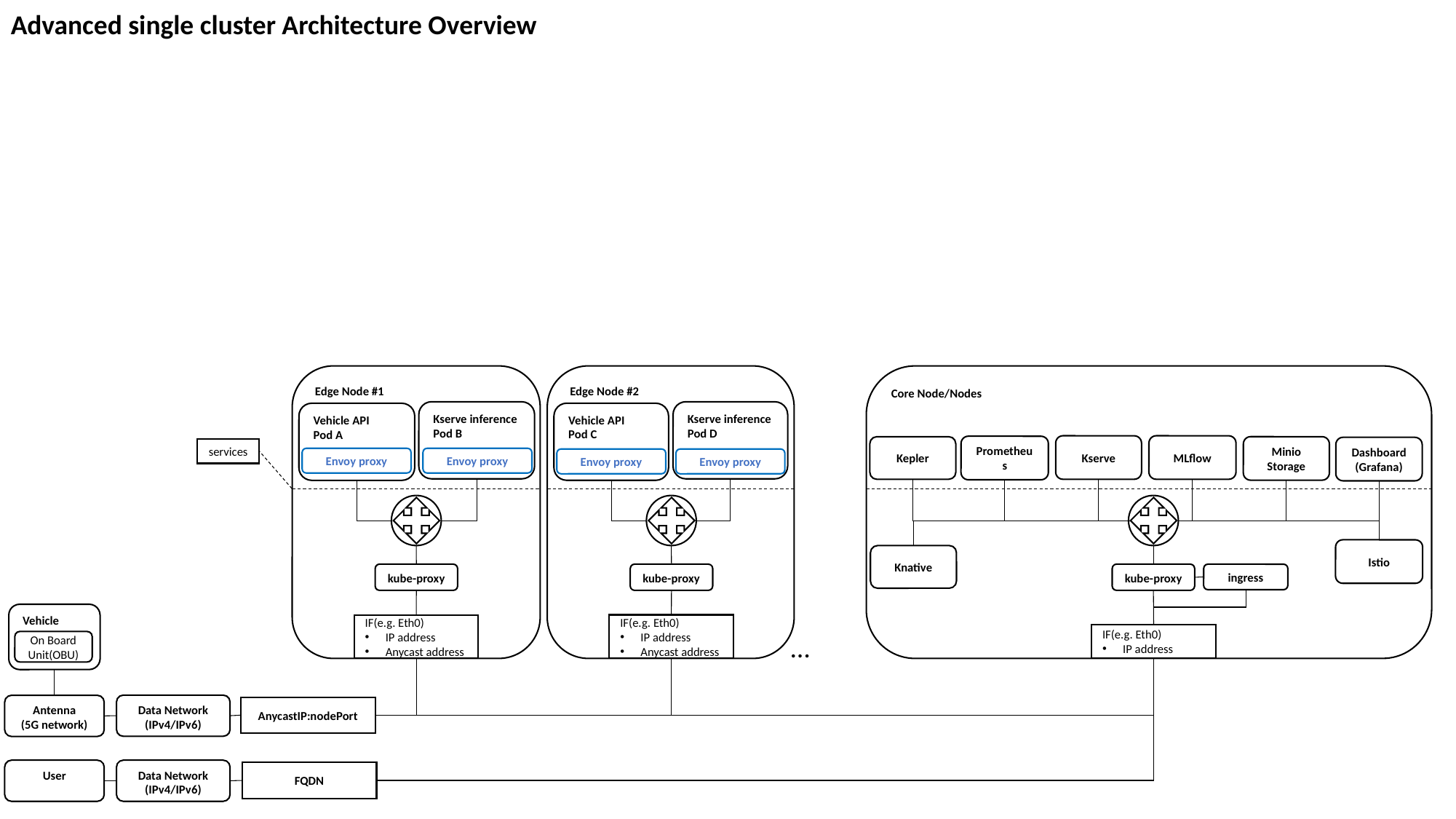

Advanced single cluster Architecture Overview
Core Node/Nodes
Edge Node #2
Edge Node #1
Kserve inference
Pod D

Kserve inference
Pod B

Vehicle API
Pod C

Vehicle API
Pod A

Kserve
MLflow
Prometheus
Kepler
Minio Storage
Dashboard
(Grafana)
services
Envoy proxy
Envoy proxy
Envoy proxy
Envoy proxy

Istio
Knative
kube-proxy
ingress
kube-proxy
kube-proxy
Vehicle
On Board Unit(OBU)
IF(e.g. Eth0)
IP address
Anycast address
IF(e.g. Eth0)
IP address
Anycast address
IF(e.g. Eth0)
IP address
…
Data Network
(IPv4/IPv6)
Antenna
(5G network)
AnycastIP:nodePort
User
Data Network
(IPv4/IPv6)
FQDN